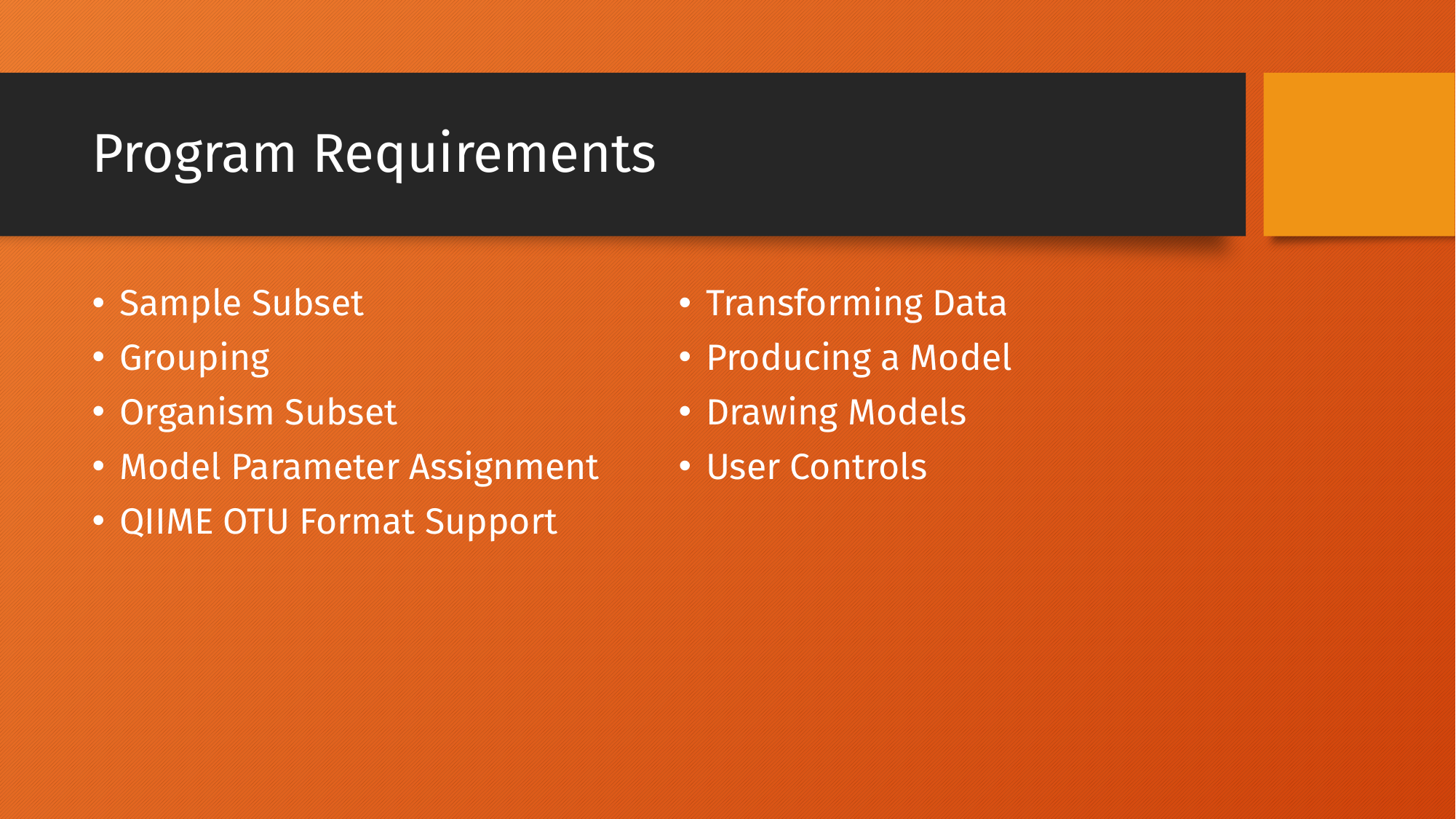

# Program Requirements
Sample Subset
Grouping
Organism Subset
Model Parameter Assignment
QIIME OTU Format Support
Transforming Data
Producing a Model
Drawing Models
User Controls